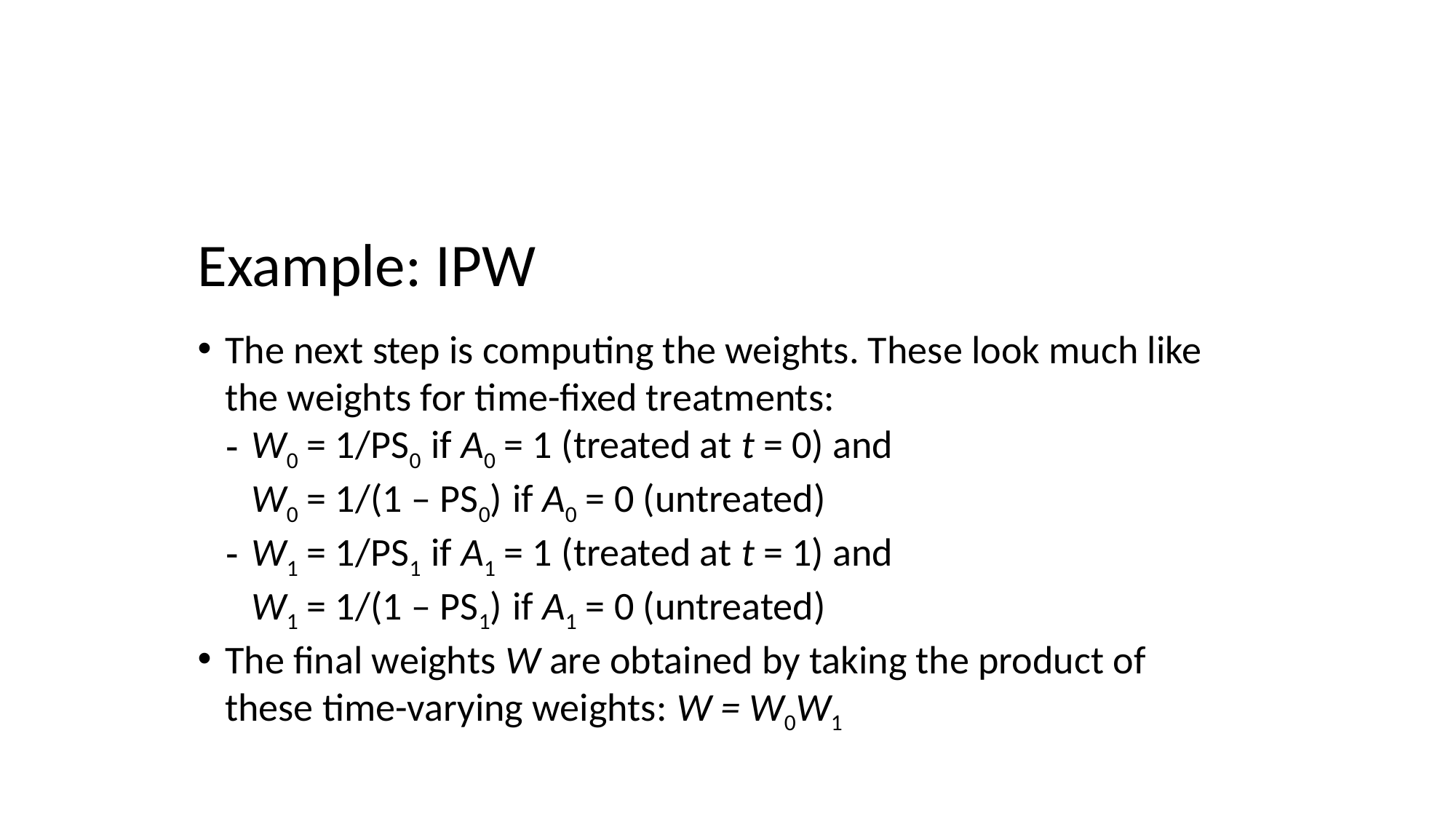

Example: IPW
The next step is computing the weights. These look much like the weights for time-fixed treatments:
W0 = 1/PS0  if A0 = 1 (treated at t = 0) and
W0 = 1/(1 – PS0)  if A0 = 0 (untreated)
W1 = 1/PS1  if A1 = 1 (treated at t = 1) and
W1 = 1/(1 – PS1)  if A1 = 0 (untreated)
The final weights W are obtained by taking the product of these time-varying weights: W = W0W1